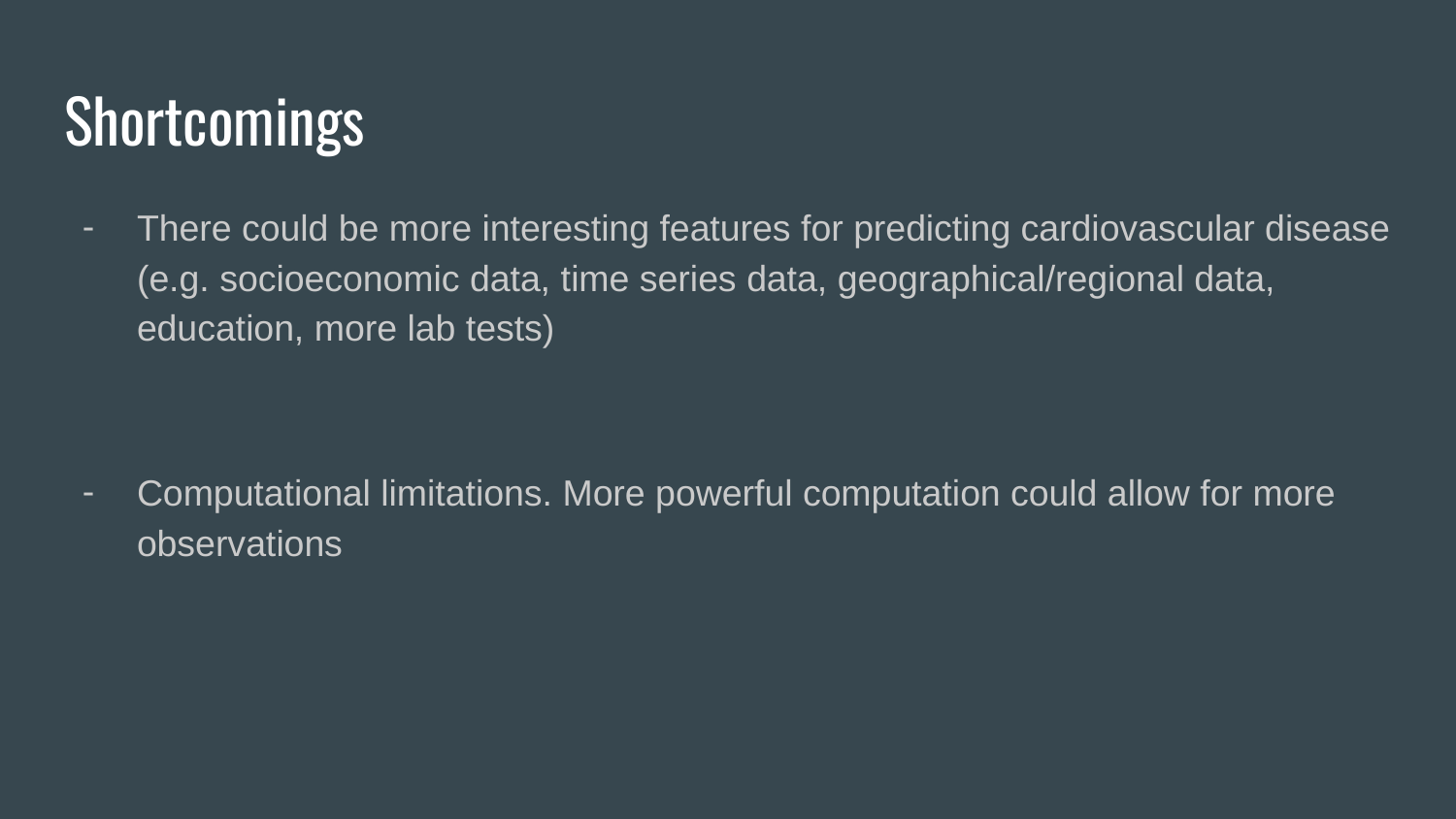

# Shortcomings
There could be more interesting features for predicting cardiovascular disease (e.g. socioeconomic data, time series data, geographical/regional data, education, more lab tests)

Computational limitations. More powerful computation could allow for more observations